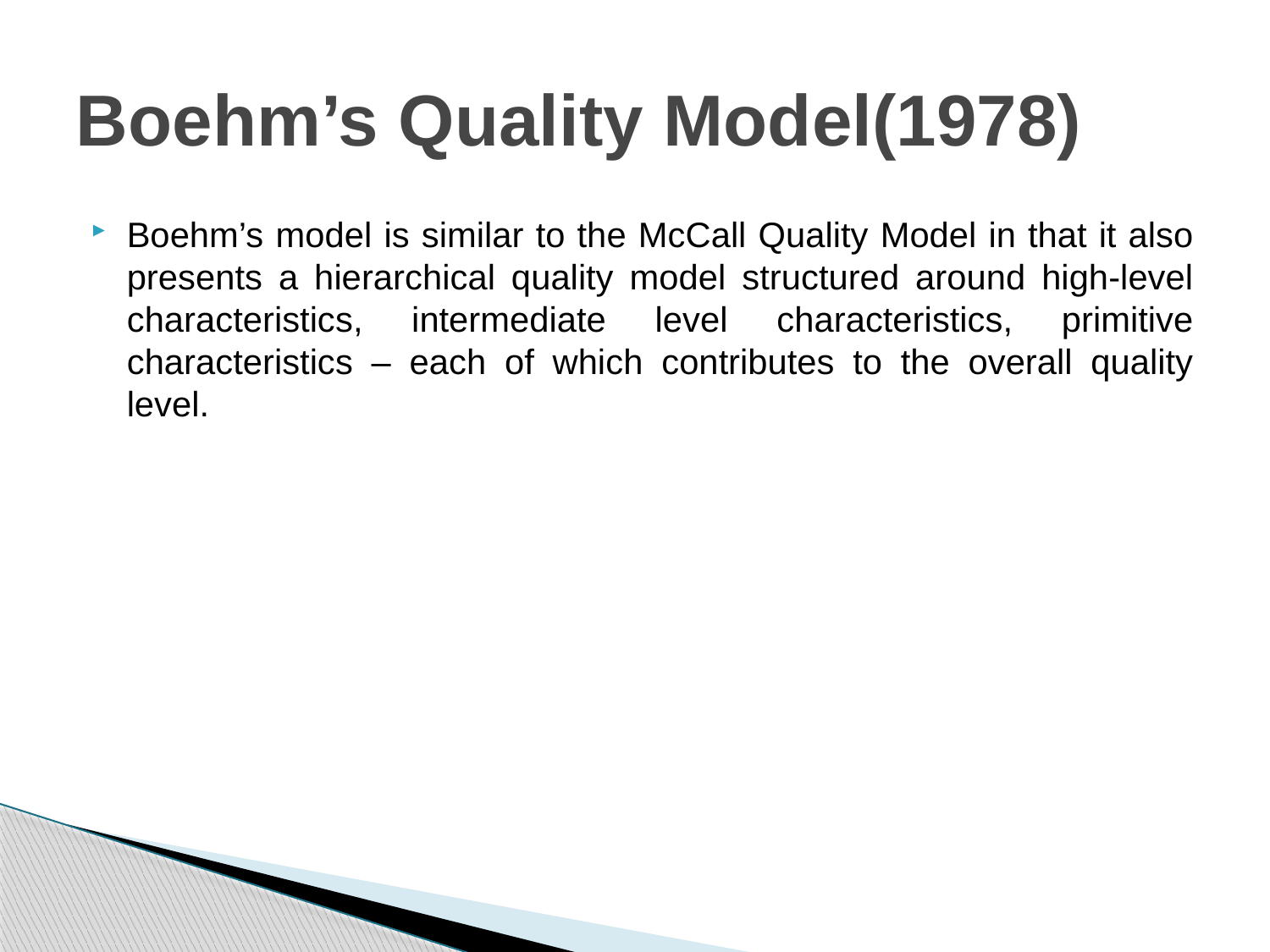

# Boehm’s Quality Model(1978)
Boehm’s model is similar to the McCall Quality Model in that it also presents a hierarchical quality model structured around high-level characteristics, intermediate level characteristics, primitive characteristics – each of which contributes to the overall quality level.